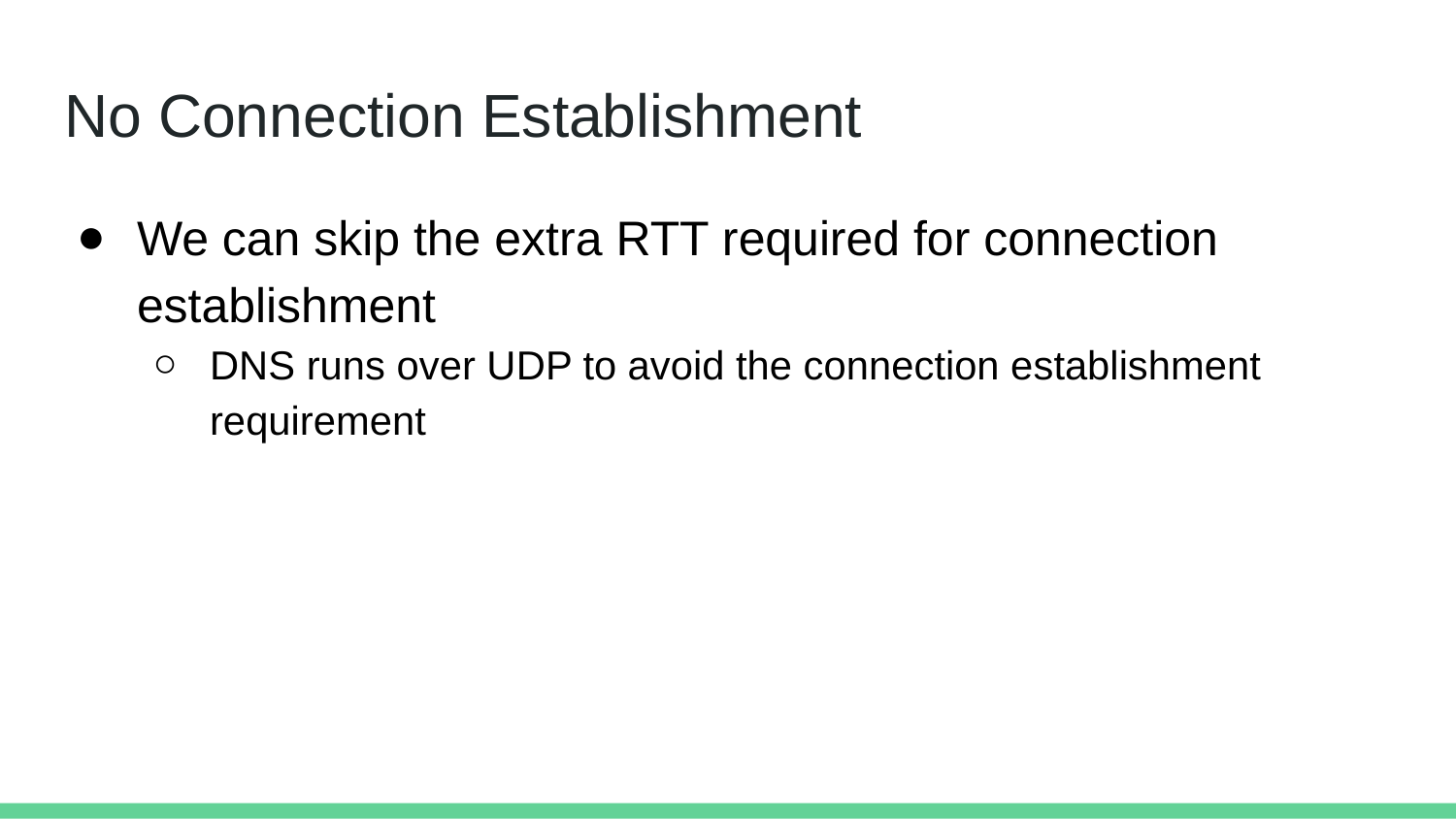

# No Connection Establishment
We can skip the extra RTT required for connection establishment
DNS runs over UDP to avoid the connection establishment requirement